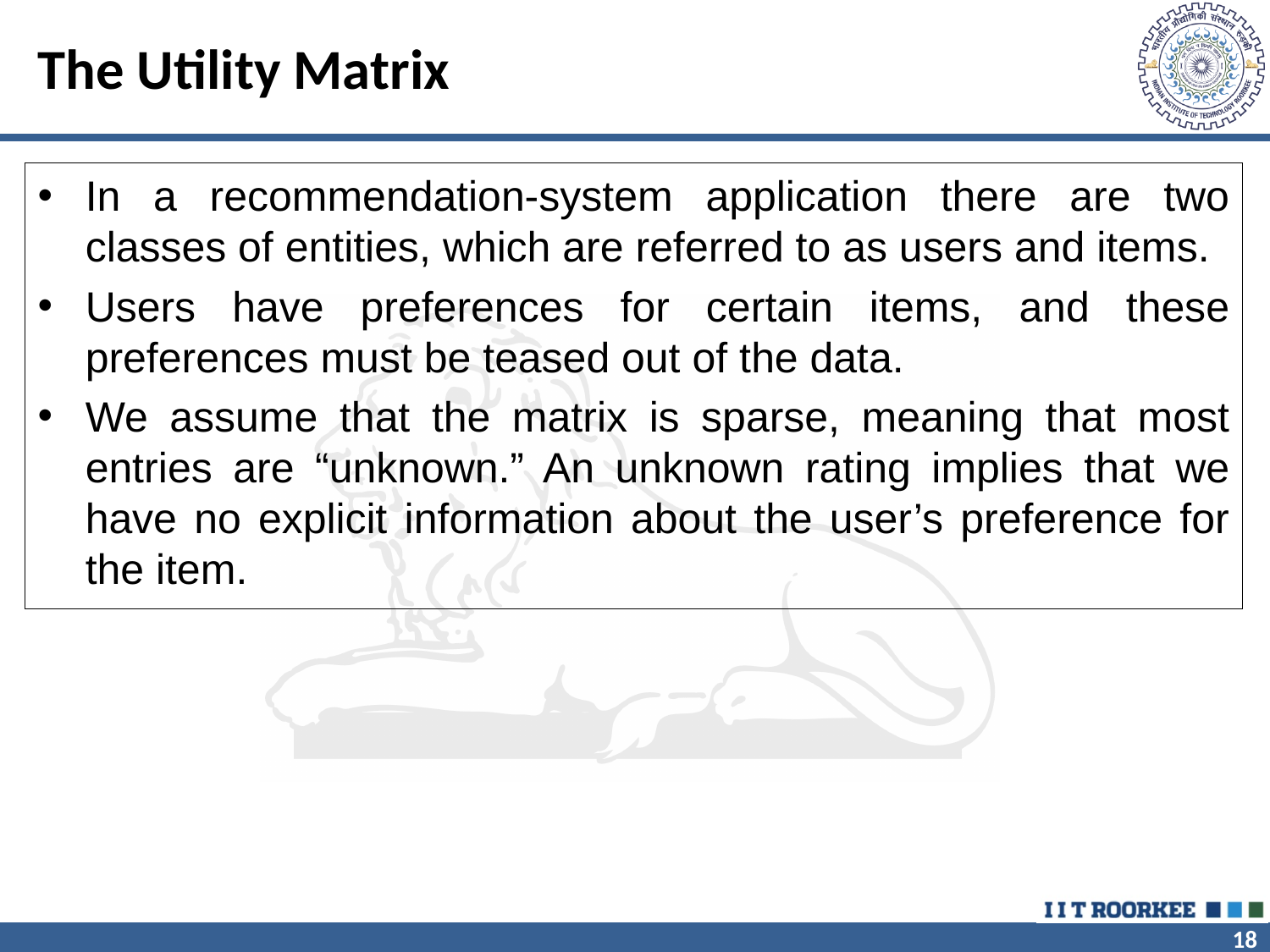

# The Utility Matrix
In a recommendation-system application there are two classes of entities, which are referred to as users and items.
Users have preferences for certain items, and these preferences must be teased out of the data.
We assume that the matrix is sparse, meaning that most entries are “unknown.” An unknown rating implies that we have no explicit information about the user’s preference for the item.